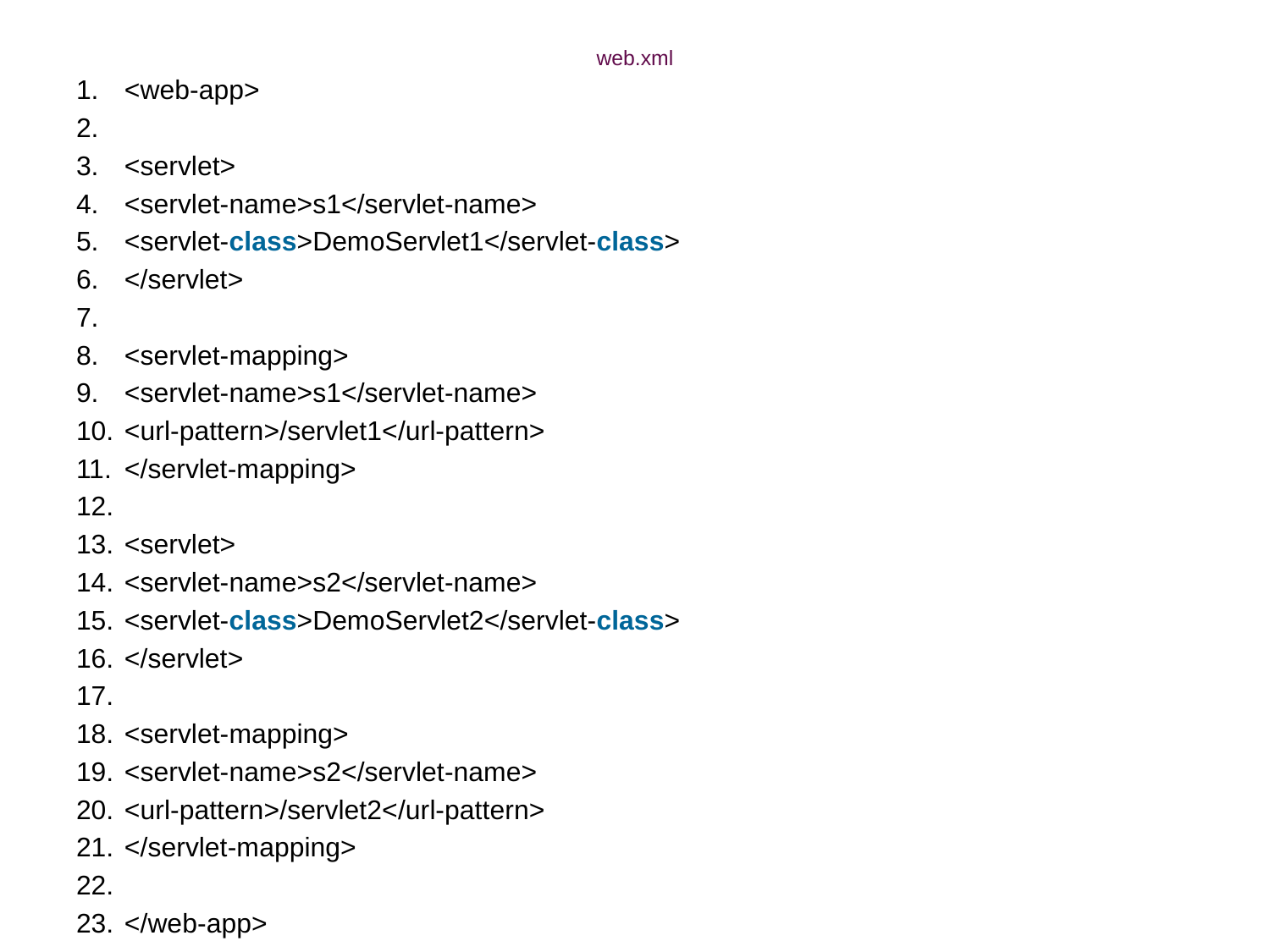

# web.xml
<web-app>

<servlet>
<servlet-name>s1</servlet-name>
<servlet-class>DemoServlet1</servlet-class>
</servlet>

<servlet-mapping>
<servlet-name>s1</servlet-name>
<url-pattern>/servlet1</url-pattern>
</servlet-mapping>

<servlet>
<servlet-name>s2</servlet-name>
<servlet-class>DemoServlet2</servlet-class>
</servlet>

<servlet-mapping>
<servlet-name>s2</servlet-name>
<url-pattern>/servlet2</url-pattern>
</servlet-mapping>

</web-app>